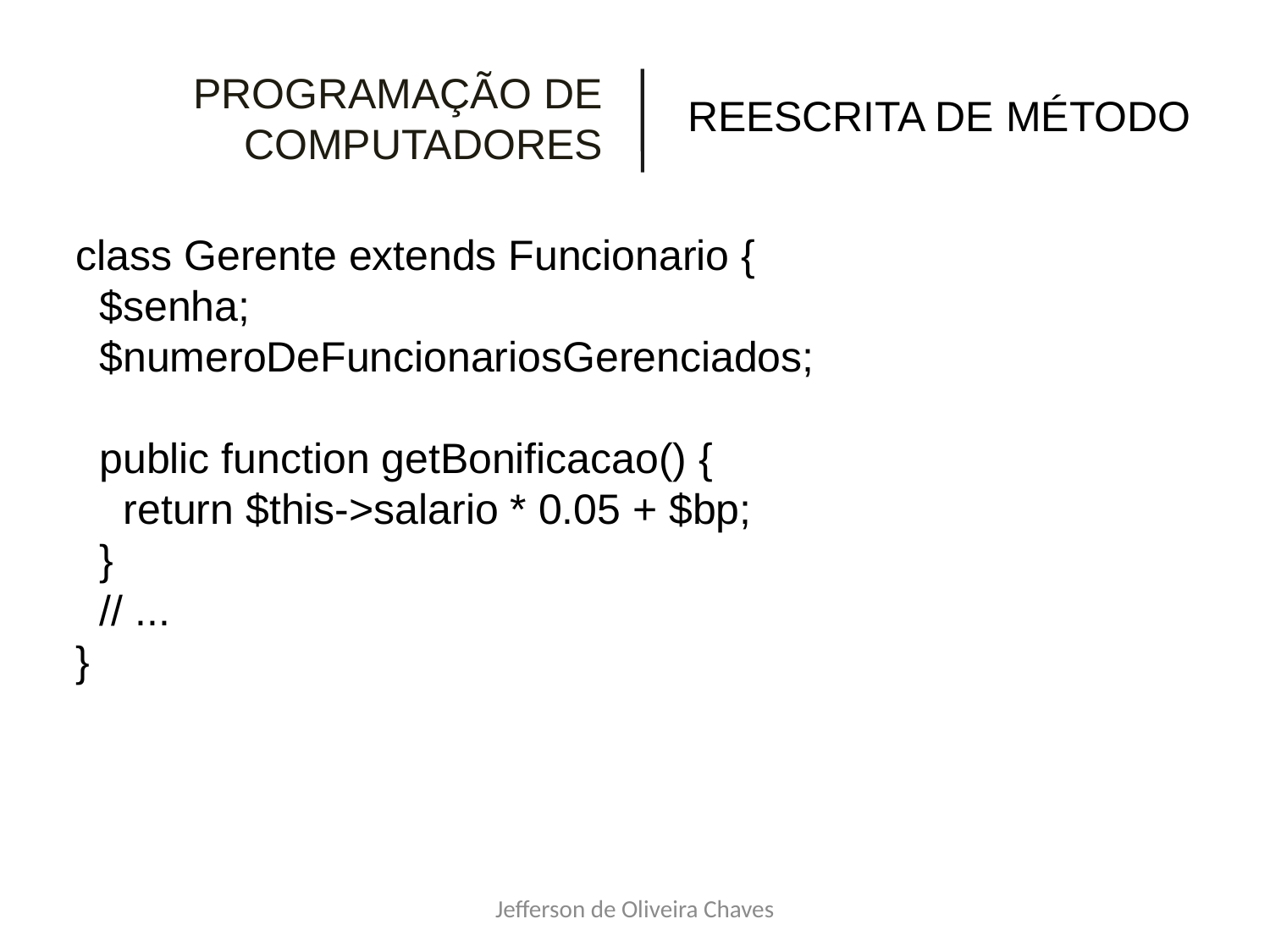

PROGRAMAÇÃO DE COMPUTADORES
REESCRITA DE MÉTODO
class Gerente extends Funcionario {
  $senha;
  $numeroDeFuncionariosGerenciados;

  public function getBonificacao() {
    return $this->salario * 0.05 + $bp;
  }
  // ...
}

Jefferson de Oliveira Chaves